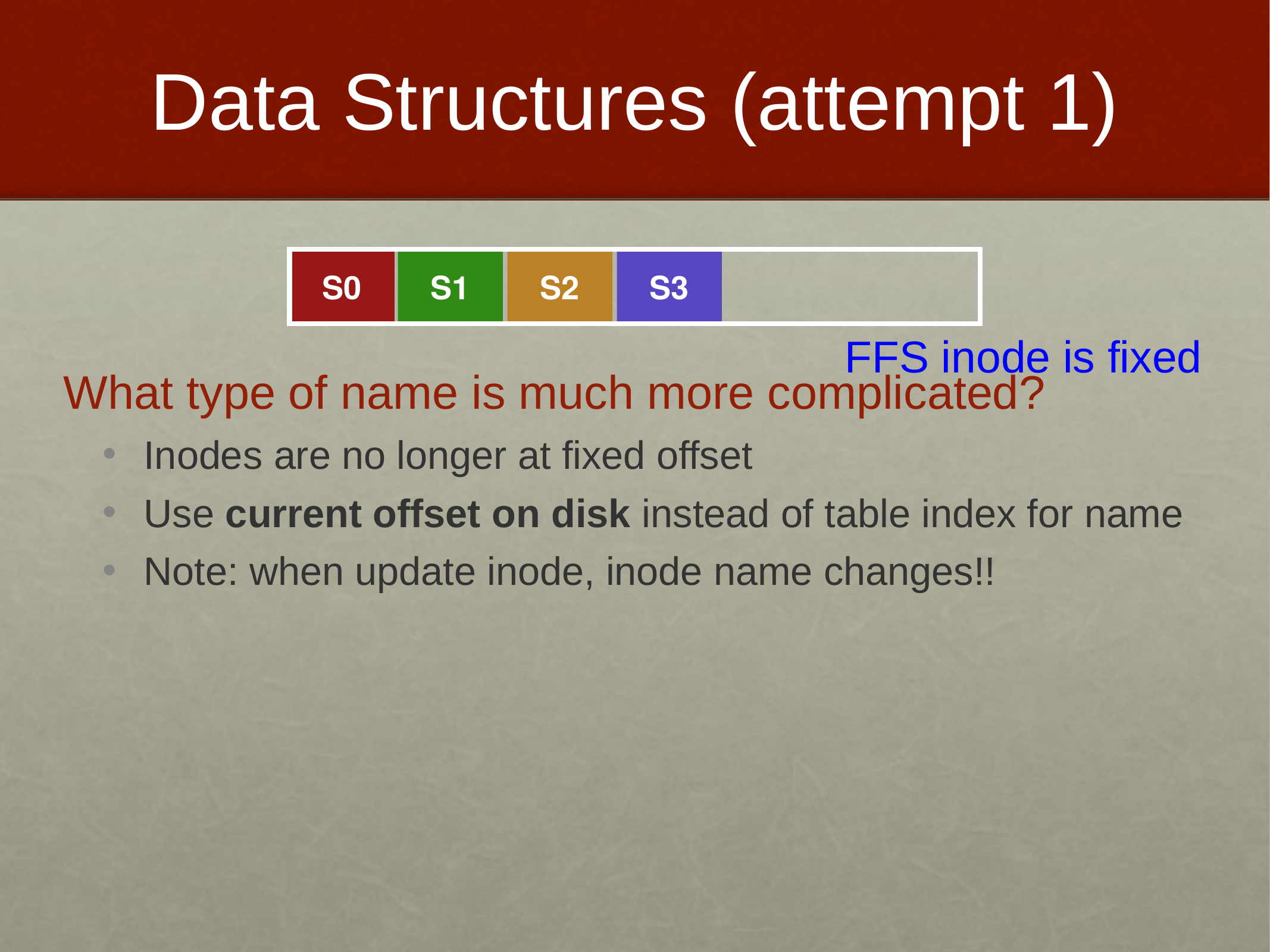

# Data Structures (attempt 1)
S0

S1
S2
S3
FFS inode is fixed
What type of name is much more complicated?
Inodes are no longer at fixed offset
Use current offset on disk instead of table index for name
Note: when update inode, inode name changes!!